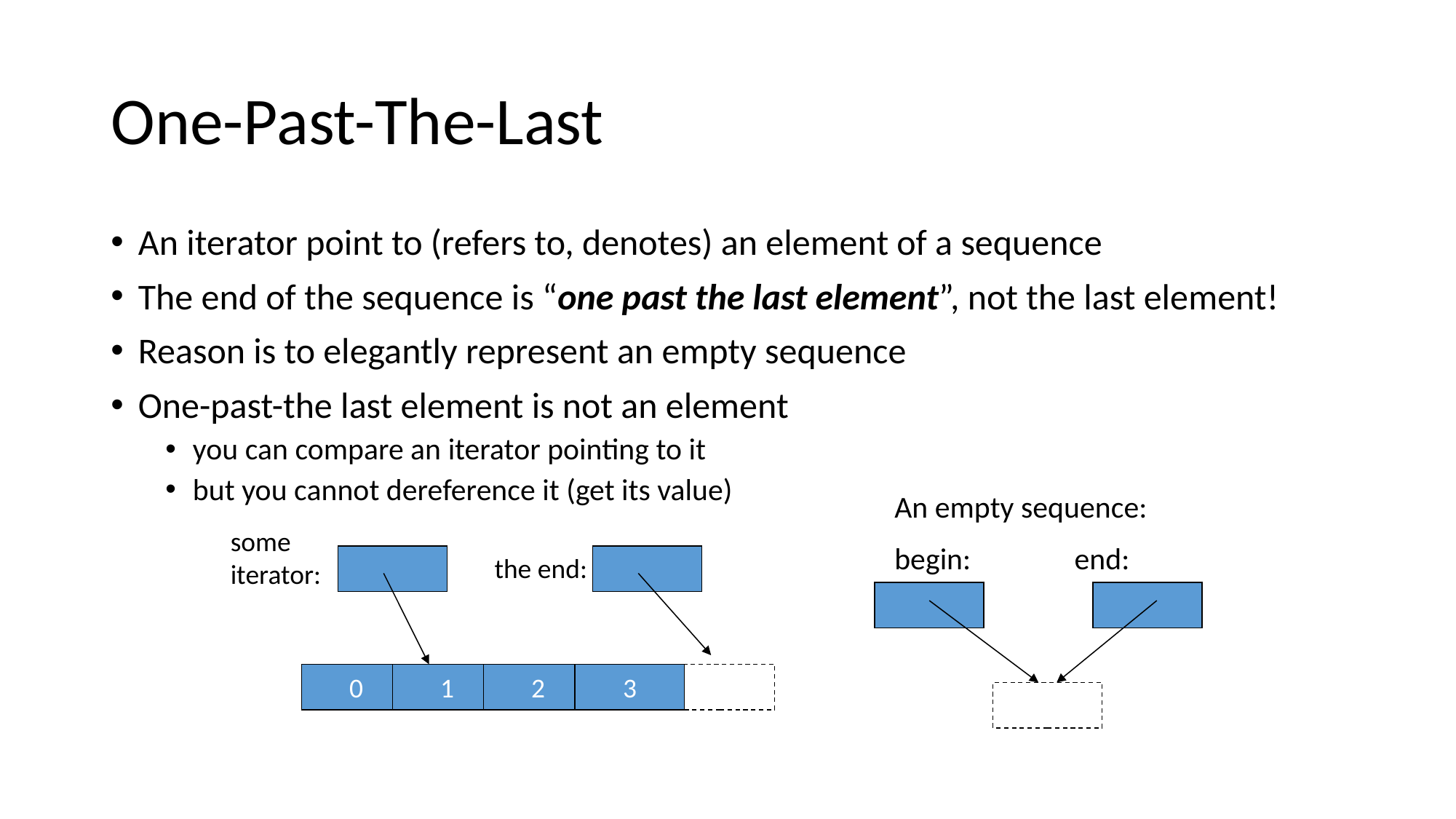

# One-Past-The-Last
An iterator point to (refers to, denotes) an element of a sequence
The end of the sequence is “one past the last element”, not the last element!
Reason is to elegantly represent an empty sequence
One-past-the last element is not an element
you can compare an iterator pointing to it
but you cannot dereference it (get its value)

An empty sequence:
begin:               end:
some iterator:

the end:

0
1
2
3
3